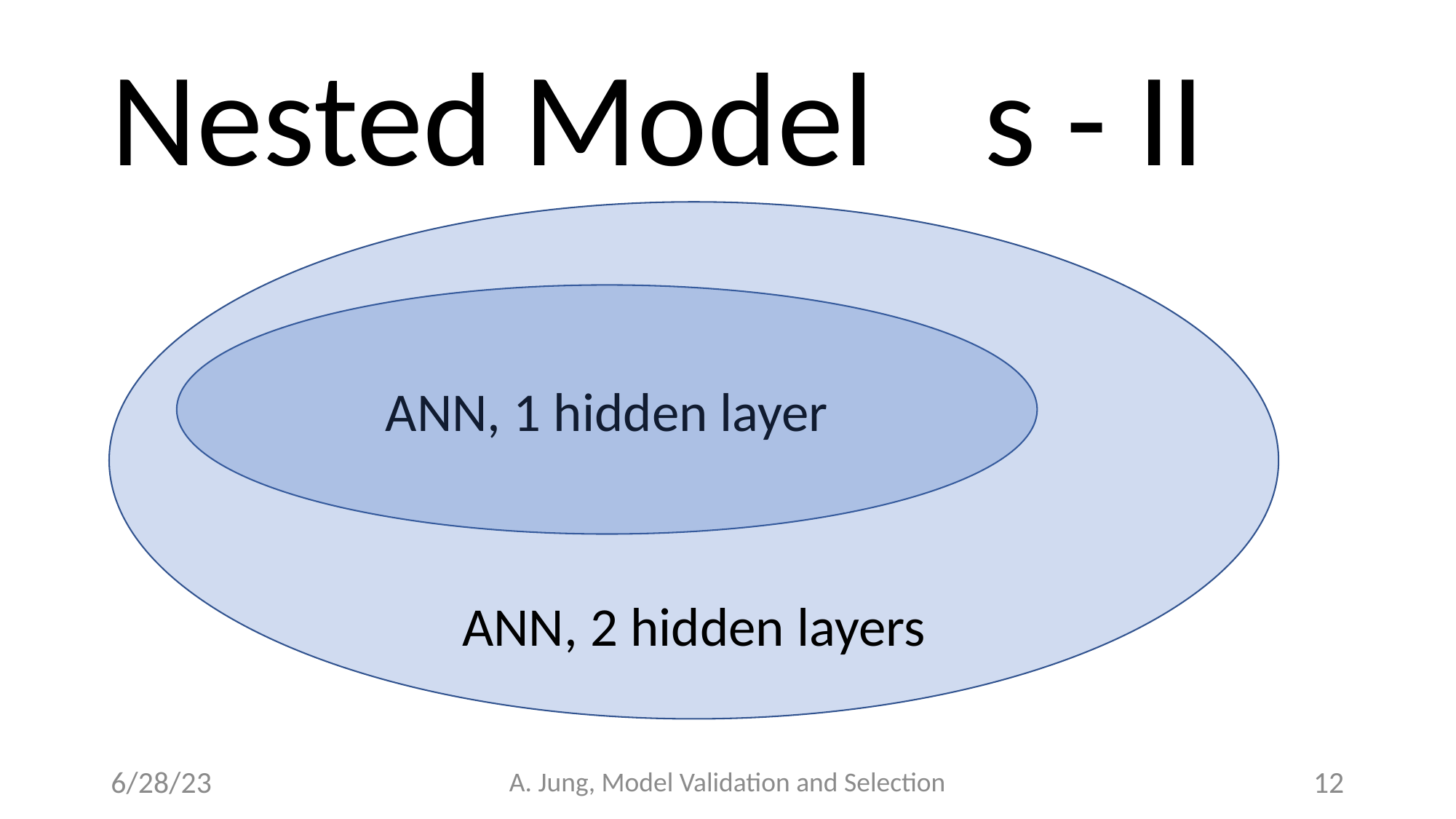

# Nested Model	s - II

ANN, 2 hidden layers
ANN, 1 hidden layer
6/28/23
A. Jung, Model Validation and Selection
12